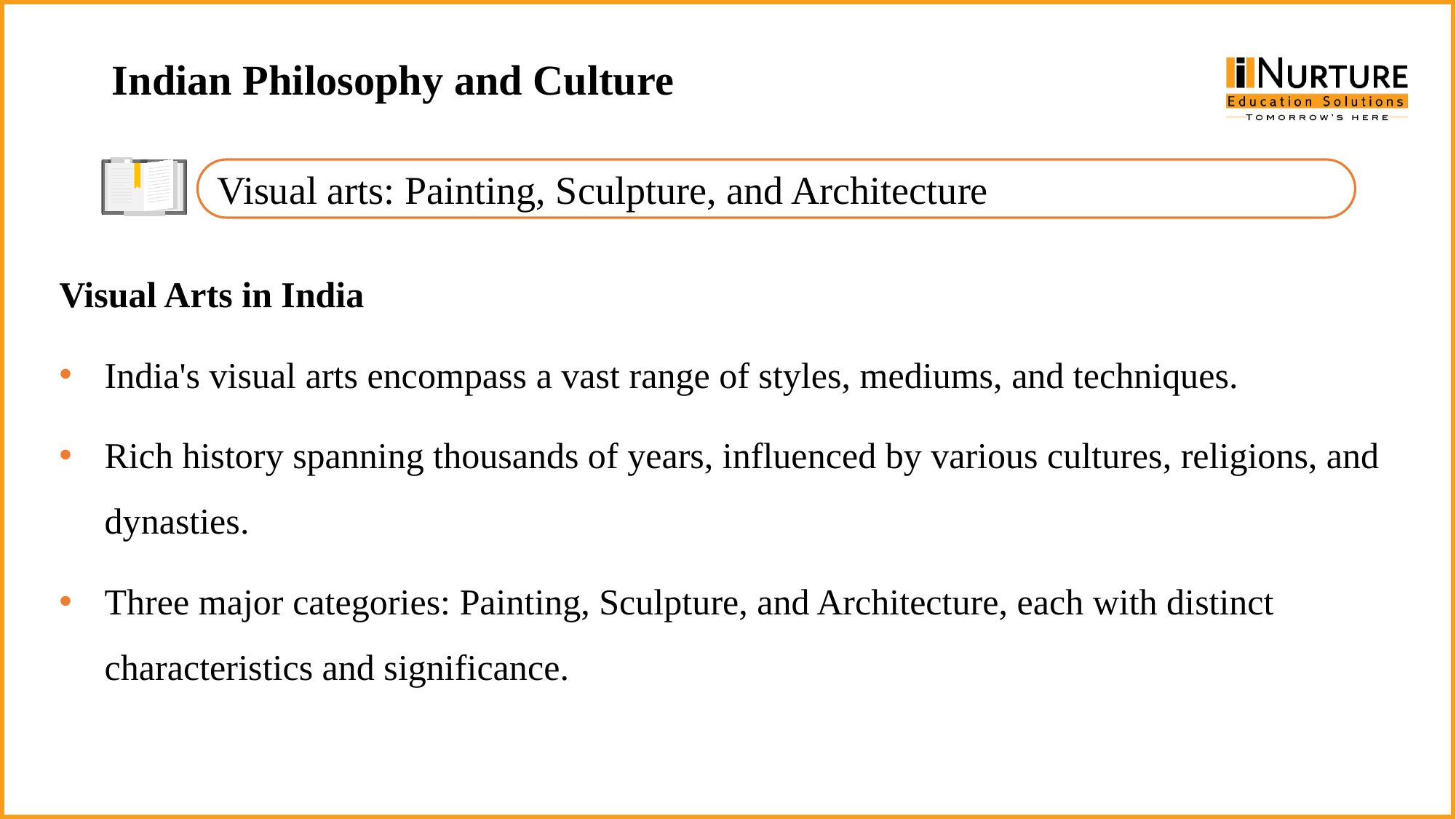

Indian Philosophy and Culture

Visual arts: Painting, Sculpture, and Architecture

Visual Arts in India
India's visual arts encompass a vast range of styles, mediums, and techniques.
Rich history spanning thousands of years, influenced by various cultures, religions, and dynasties.
Three major categories: Painting, Sculpture, and Architecture, each with distinct characteristics and significance.